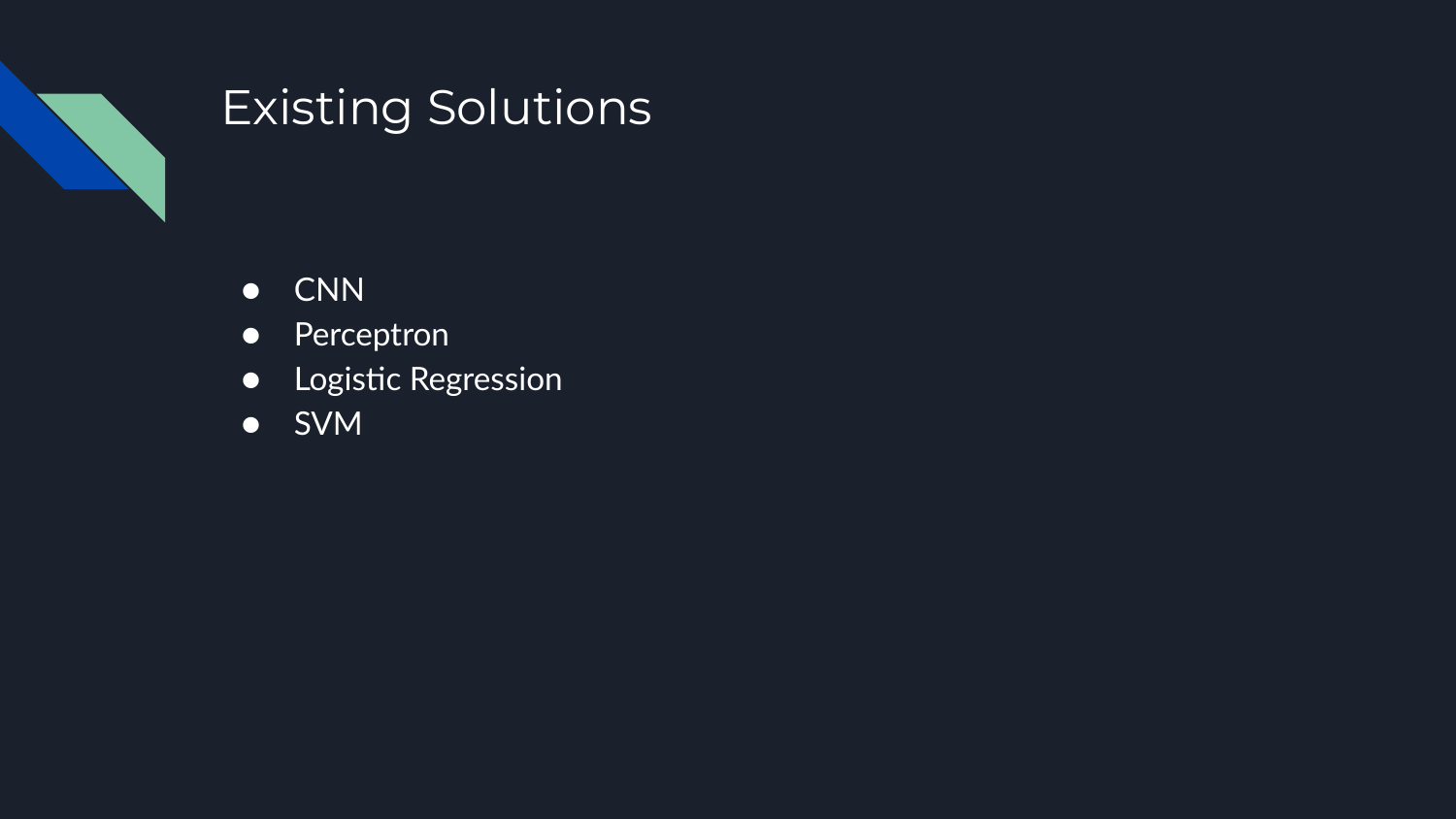

# Existing Solutions
CNN
Perceptron
Logistic Regression
SVM